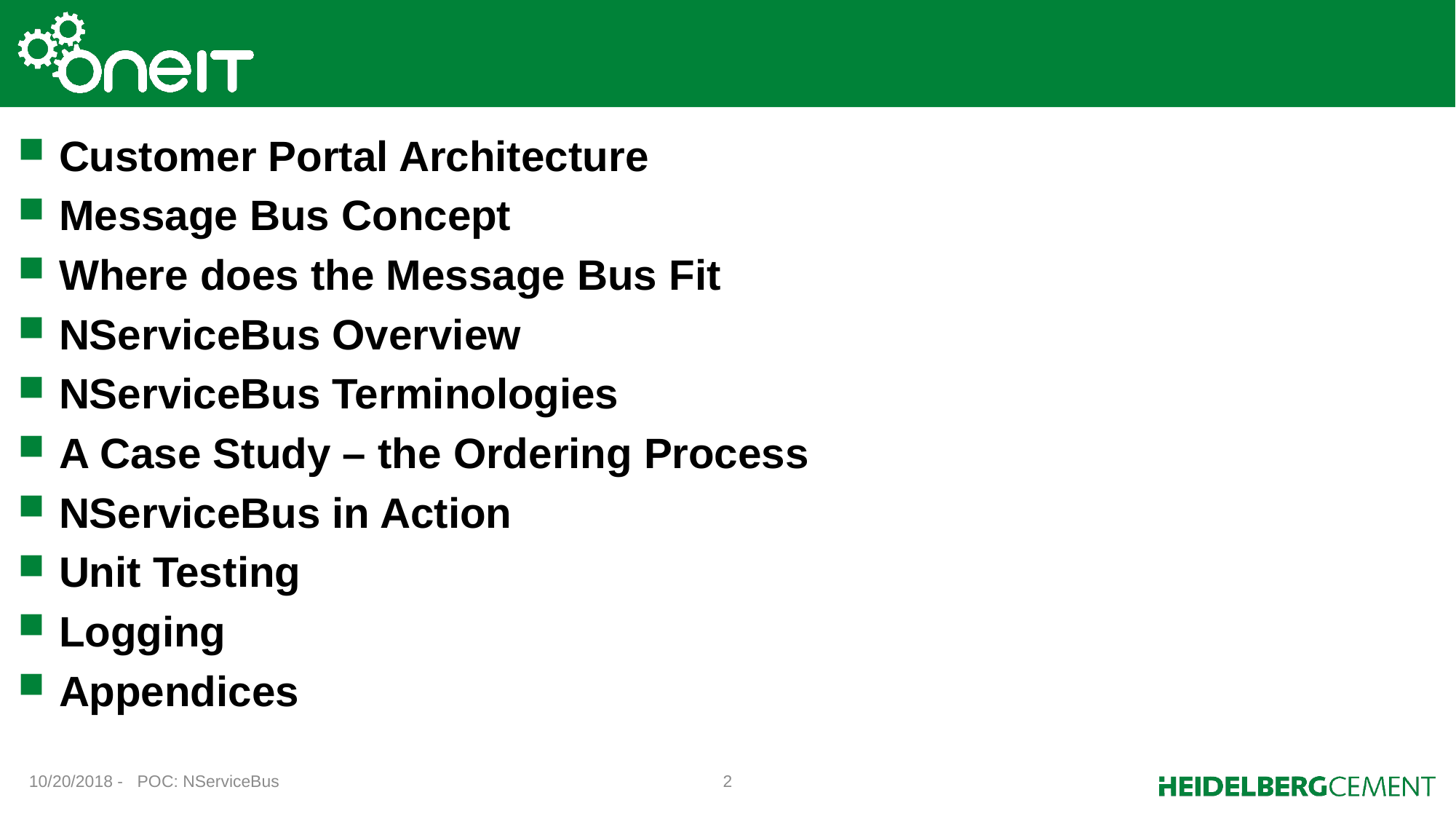

#
Customer Portal Architecture
Message Bus Concept
Where does the Message Bus Fit
NServiceBus Overview
NServiceBus Terminologies
A Case Study – the Ordering Process
NServiceBus in Action
Unit Testing
Logging
Appendices
10/20/2018 -
POC: NServiceBus
2